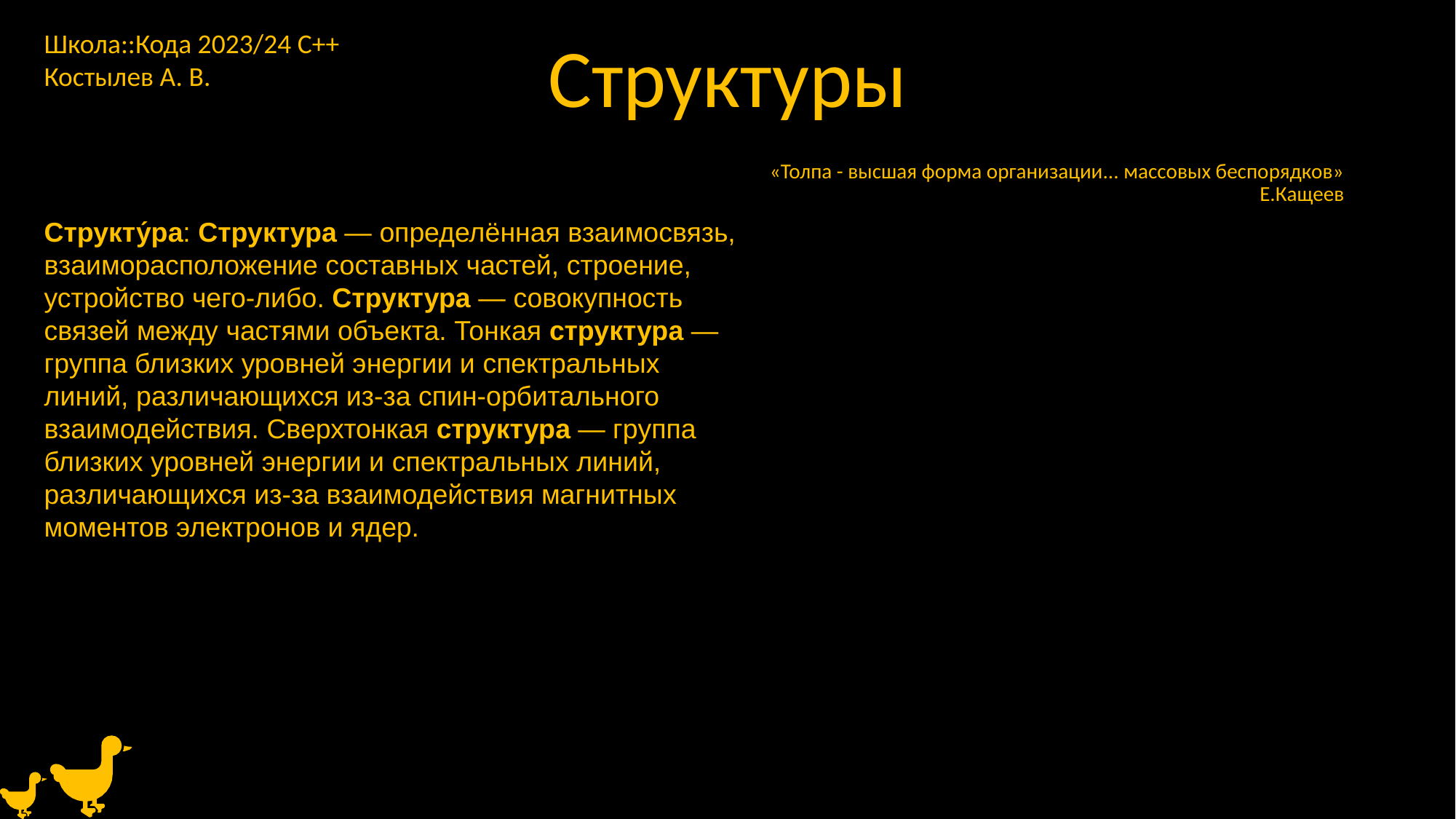

Школа::Кода 2023/24 С++
Костылев А. В.
# Структуры
«Толпа - высшая форма организации... массовых беспорядков»
				Е.Кащеев
Структу́ра: Структура — определённая взаимосвязь, взаиморасположение составных частей, строение, устройство чего-либо. Структура — совокупность связей между частями объекта. Тонкая структура — группа близких уровней энергии и спектральных линий, различающихся из-за спин-орбитального взаимодействия. Сверхтонкая структура — группа близких уровней энергии и спектральных линий, различающихся из-за взаимодействия магнитных моментов электронов и ядер.